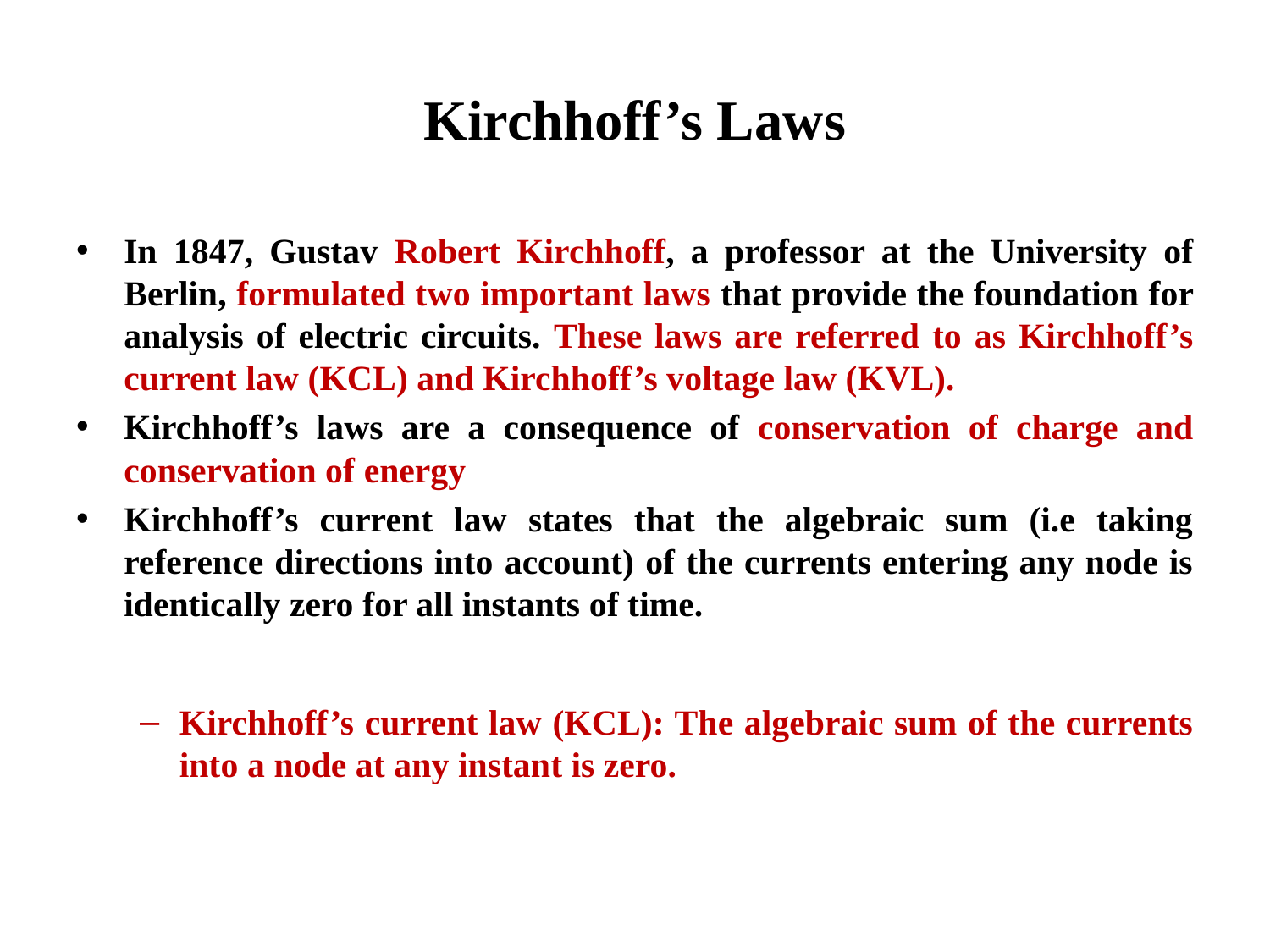

# Kirchhoff’s Laws
In 1847, Gustav Robert Kirchhoff, a professor at the University of Berlin, formulated two important laws that provide the foundation for analysis of electric circuits. These laws are referred to as Kirchhoff’s current law (KCL) and Kirchhoff’s voltage law (KVL).
Kirchhoff’s laws are a consequence of conservation of charge and conservation of energy
Kirchhoff’s current law states that the algebraic sum (i.e taking reference directions into account) of the currents entering any node is identically zero for all instants of time.

Kirchhoff’s current law (KCL): The algebraic sum of the currents into a node at any instant is zero.